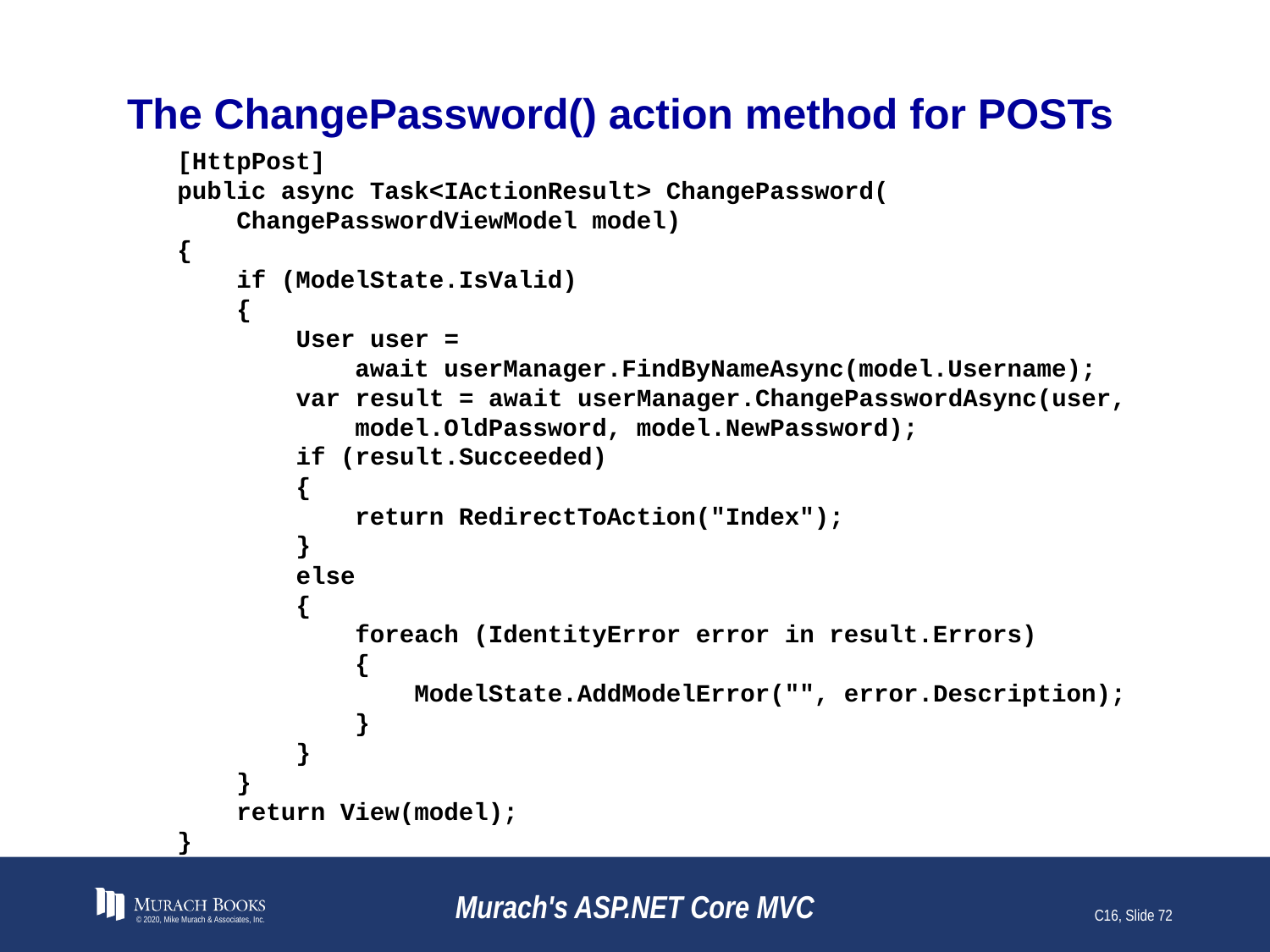

# The ChangePassword() action method for POSTs
[HttpPost]
public async Task<IActionResult> ChangePassword(
    ChangePasswordViewModel model)
{
    if (ModelState.IsValid)
    {
        User user =
            await userManager.FindByNameAsync(model.Username);
        var result = await userManager.ChangePasswordAsync(user,
            model.OldPassword, model.NewPassword);
        if (result.Succeeded)
        {
            return RedirectToAction("Index");
        }
        else
        {
            foreach (IdentityError error in result.Errors)
            {
                ModelState.AddModelError("", error.Description);
            }
        }
    }
    return View(model);
}

© 2020, Mike Murach & Associates, Inc.
Murach's ASP.NET Core MVC

C16, Slide 72